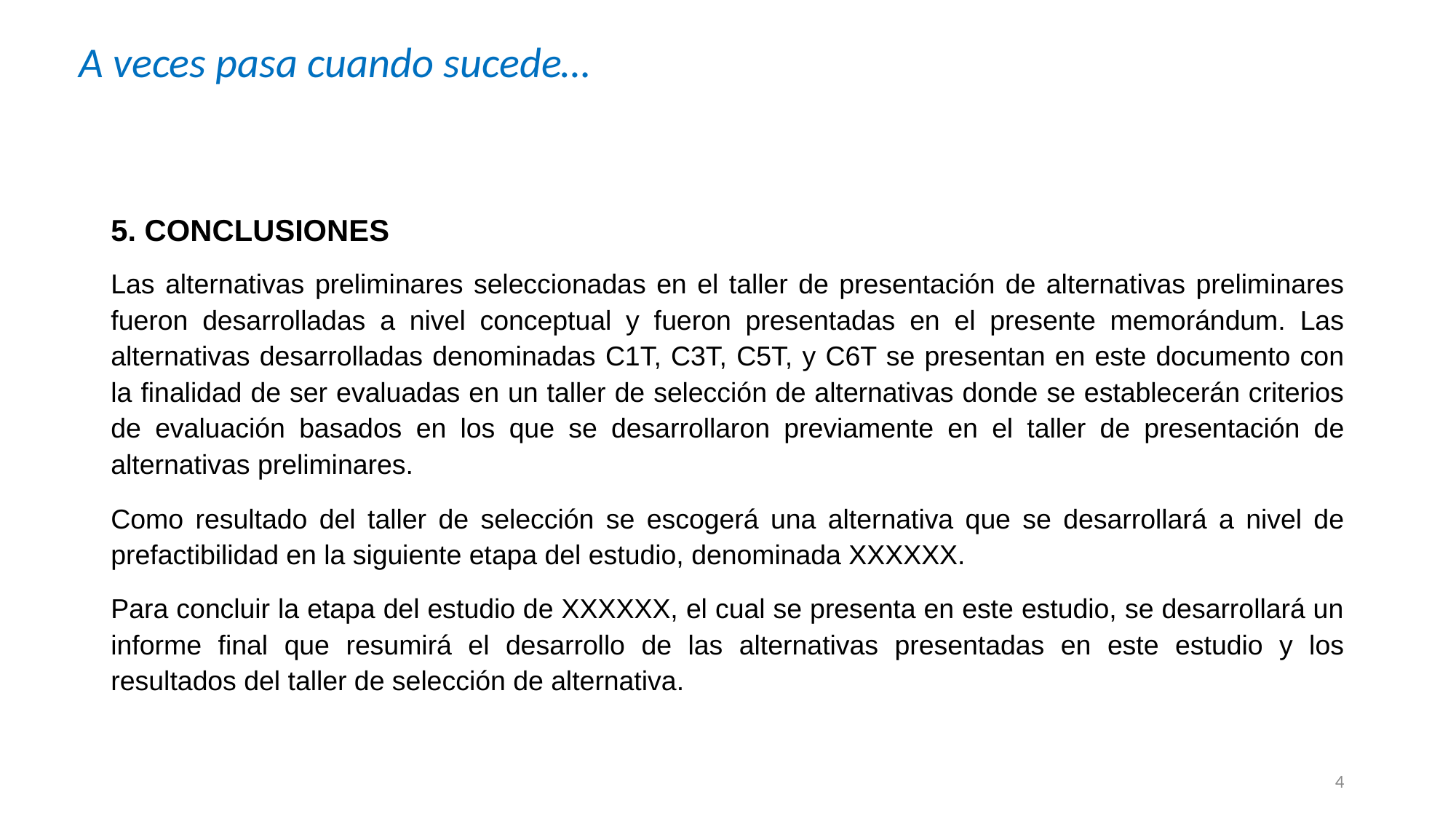

A veces pasa cuando sucede…
5. CONCLUSIONES
Las alternativas preliminares seleccionadas en el taller de presentación de alternativas preliminares fueron desarrolladas a nivel conceptual y fueron presentadas en el presente memorándum. Las alternativas desarrolladas denominadas C1T, C3T, C5T, y C6T se presentan en este documento con la finalidad de ser evaluadas en un taller de selección de alternativas donde se establecerán criterios de evaluación basados en los que se desarrollaron previamente en el taller de presentación de alternativas preliminares.
Como resultado del taller de selección se escogerá una alternativa que se desarrollará a nivel de prefactibilidad en la siguiente etapa del estudio, denominada XXXXXX.
Para concluir la etapa del estudio de XXXXXX, el cual se presenta en este estudio, se desarrollará un informe final que resumirá el desarrollo de las alternativas presentadas en este estudio y los resultados del taller de selección de alternativa.
4